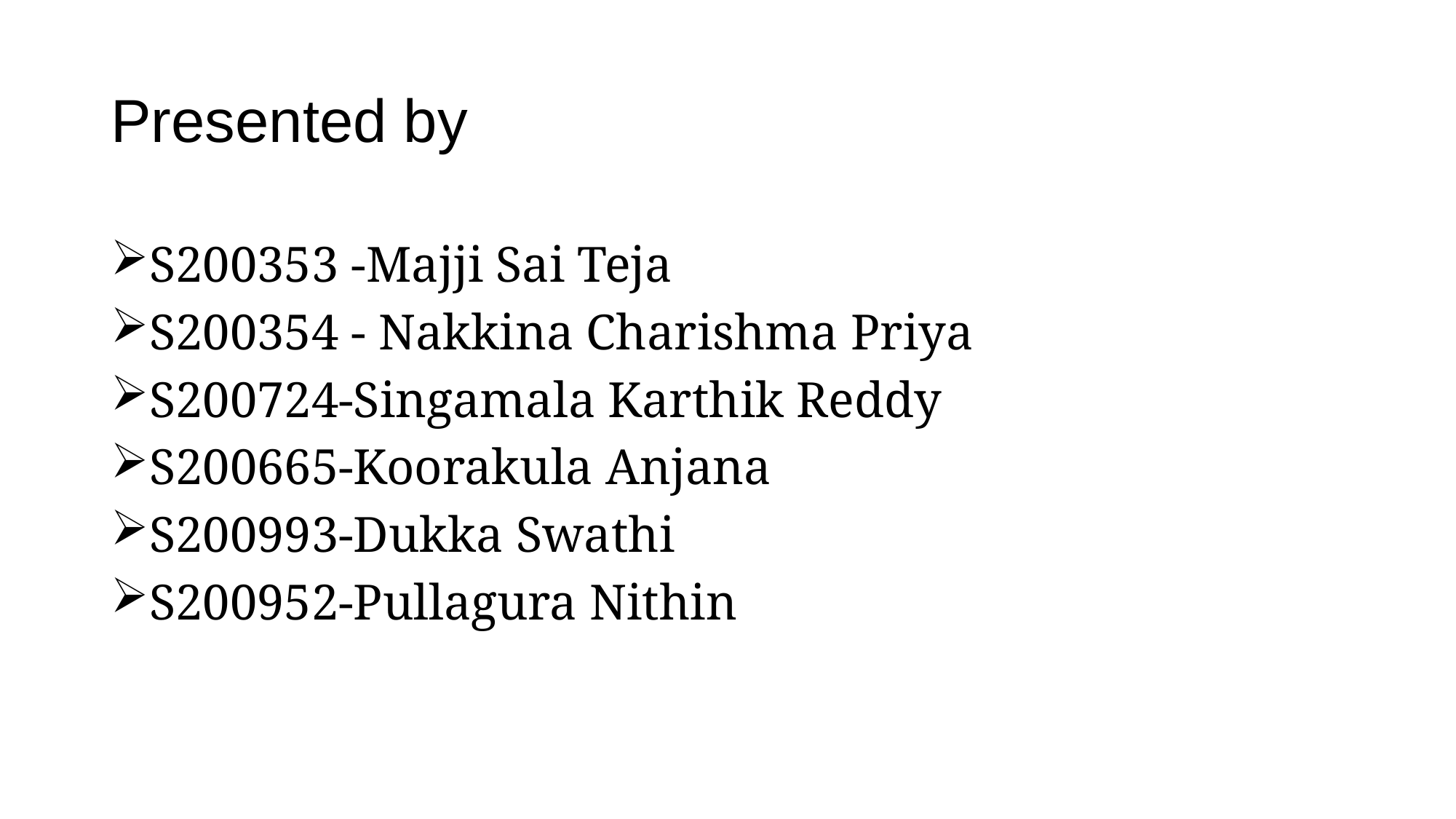

# Presented by
S200353 -Majji Sai Teja
S200354 - Nakkina Charishma Priya
S200724-Singamala Karthik Reddy
S200665-Koorakula Anjana
S200993-Dukka Swathi
S200952-Pullagura Nithin